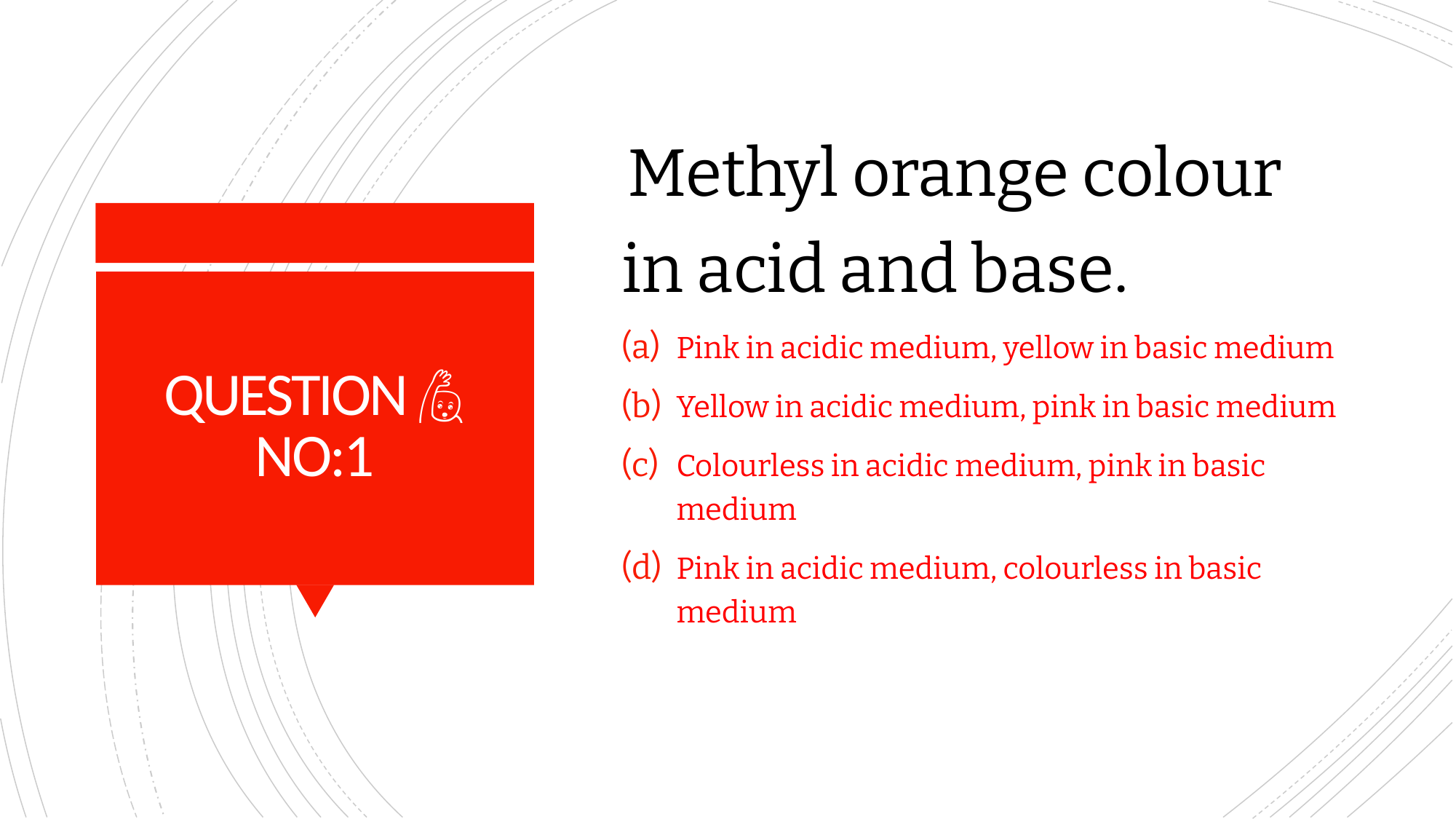

Methyl orange colour in acid and base.
Pink in acidic medium, yellow in basic medium
Yellow in acidic medium, pink in basic medium
Colourless in acidic medium, pink in basic medium
Pink in acidic medium, colourless in basic medium

# QUESTION 🙋 NO:1